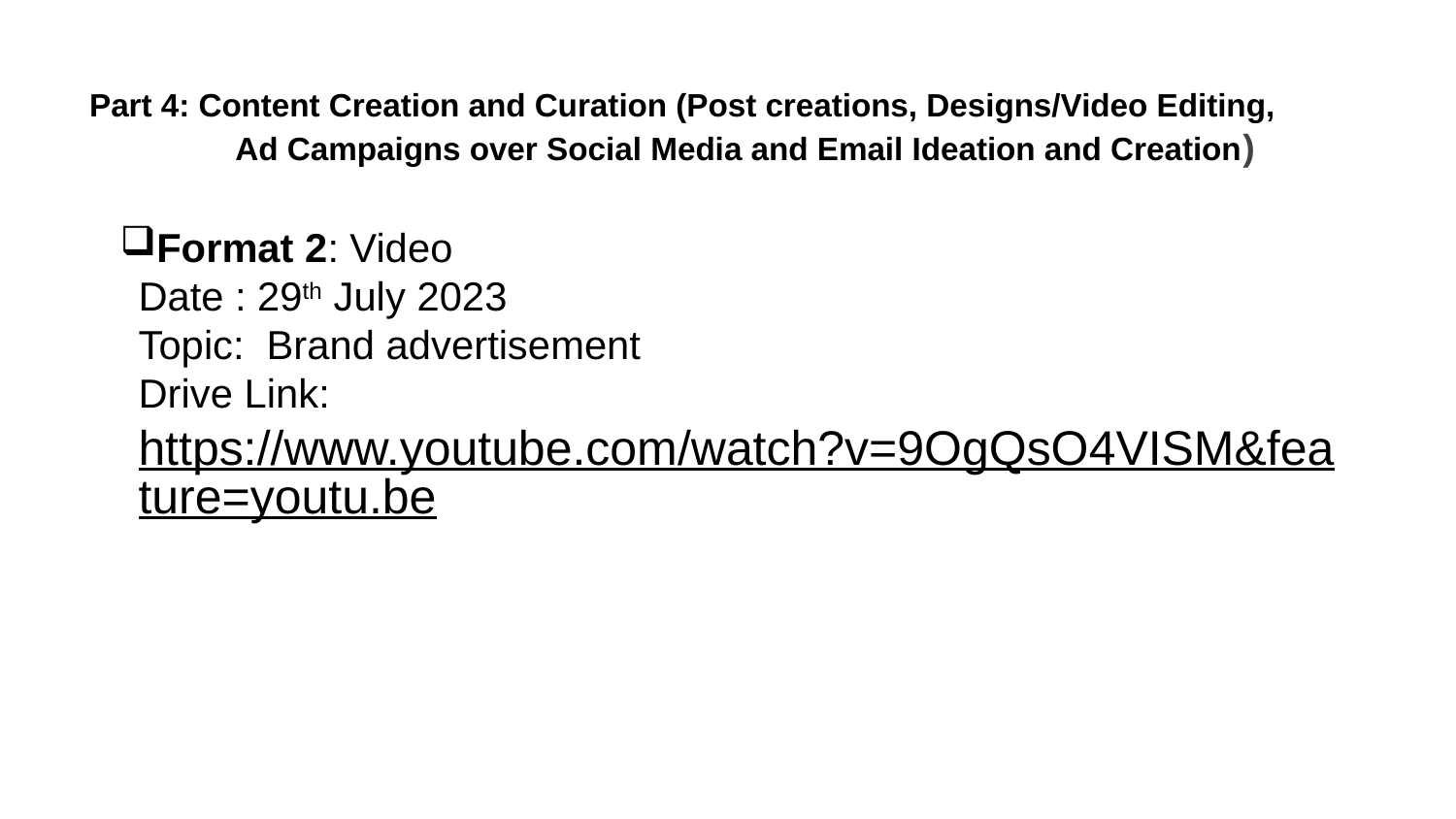

# Part 4: Content Creation and Curation (Post creations, Designs/Video Editing, Ad Campaigns over Social Media and Email Ideation and Creation)
Format 2: Video
Date : 29th July 2023
Topic:  Brand advertisement
Drive Link:
https://www.youtube.com/watch?v=9OgQsO4VISM&feature=youtu.be